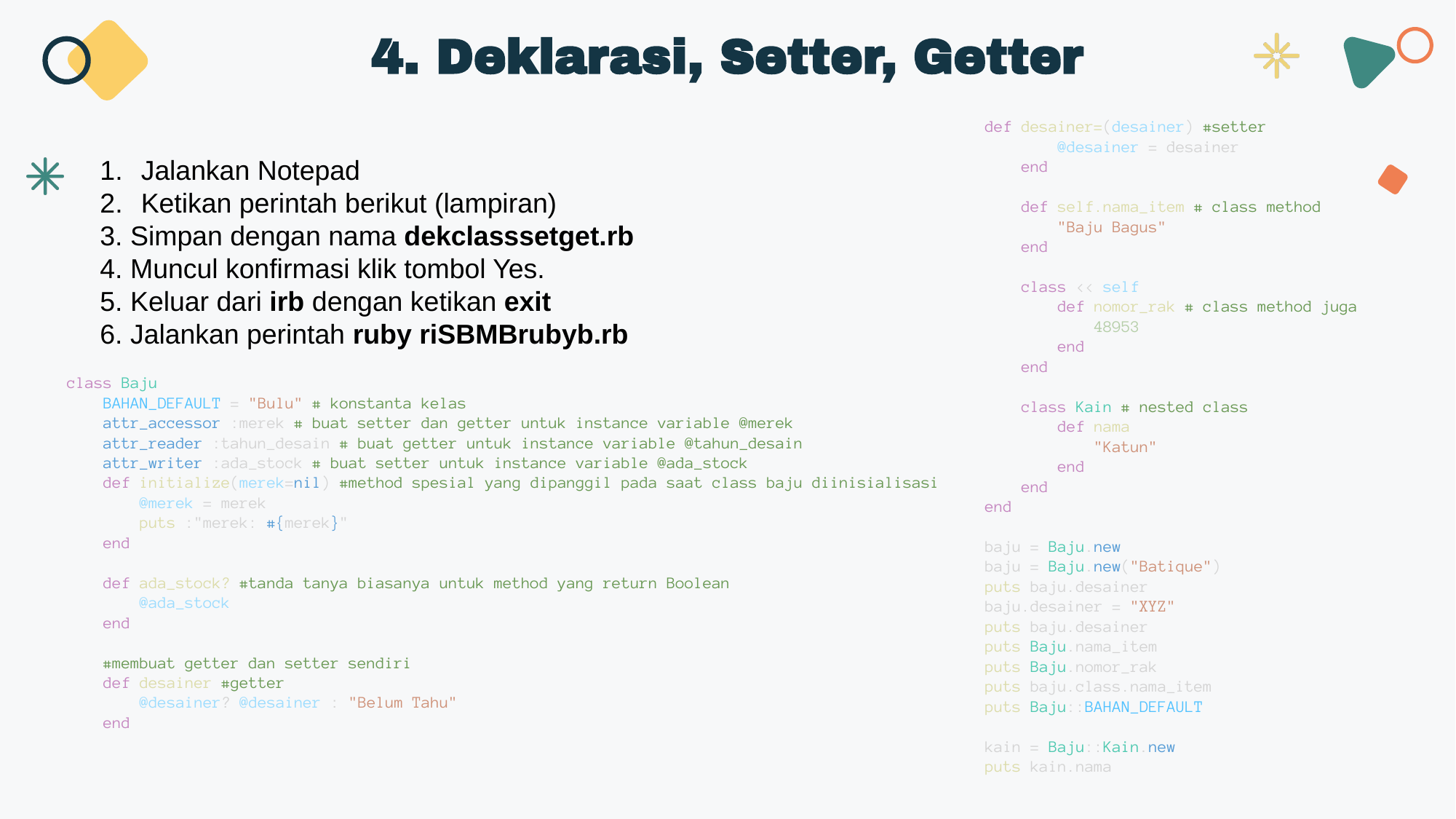

4. Deklarasi, Setter, Getter
def desainer=(desainer) #setter
        @desainer = desainer
    end
    def self.nama_item # class method
        "Baju Bagus"
    end
    class << self
        def nomor_rak # class method juga
            48953
        end
    end
    class Kain # nested class
        def nama
            "Katun"
        end
    end
end
baju = Baju.new
baju = Baju.new("Batique")
puts baju.desainer
baju.desainer = "XYZ"
puts baju.desainer
puts Baju.nama_item
puts Baju.nomor_rak
puts baju.class.nama_item
puts Baju::BAHAN_DEFAULT
kain = Baju::Kain.new
puts kain.nama

Jalankan Notepad
Ketikan perintah berikut (lampiran)
3. Simpan dengan nama dekclasssetget.rb
4. Muncul konfirmasi klik tombol Yes.
5. Keluar dari irb dengan ketikan exit
6. Jalankan perintah ruby riSBMBrubyb.rb
class Baju
    BAHAN_DEFAULT = "Bulu" # konstanta kelas
    attr_accessor :merek # buat setter dan getter untuk instance variable @merek
    attr_reader :tahun_desain # buat getter untuk instance variable @tahun_desain
    attr_writer :ada_stock # buat setter untuk instance variable @ada_stock
    def initialize(merek=nil) #method spesial yang dipanggil pada saat class baju diinisialisasi
        @merek = merek
        puts :"merek: #{merek}"
    end
    def ada_stock? #tanda tanya biasanya untuk method yang return Boolean
        @ada_stock
    end
    #membuat getter dan setter sendiri
    def desainer #getter
        @desainer? @desainer : "Belum Tahu"
    end